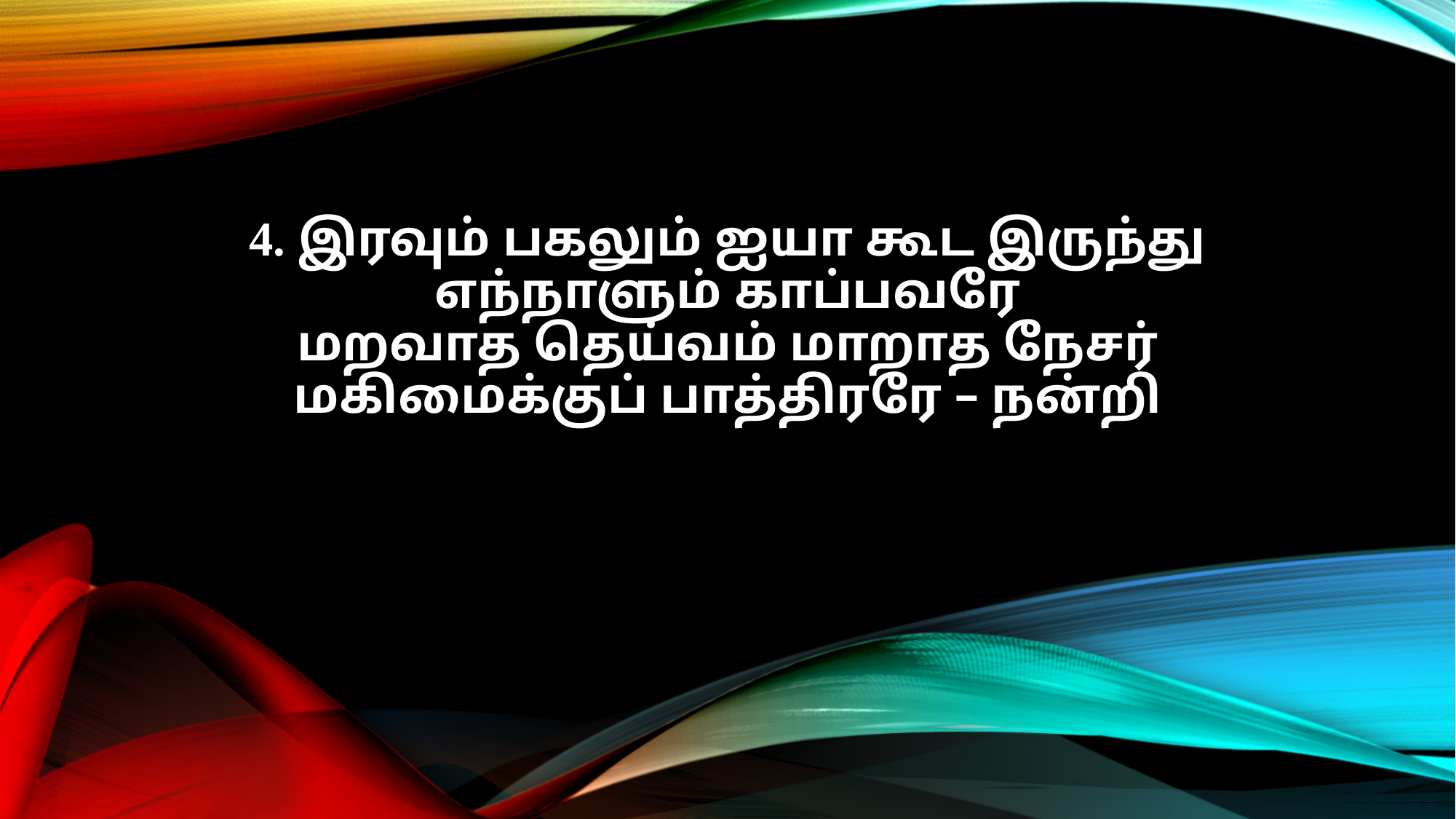

4. இரவும் பகலும் ஐயா கூட இருந்து
எந்நாளும் காப்பவரே
மறவாத தெய்வம் மாறாத நேசர்
மகிமைக்குப் பாத்திரரே – நன்றி